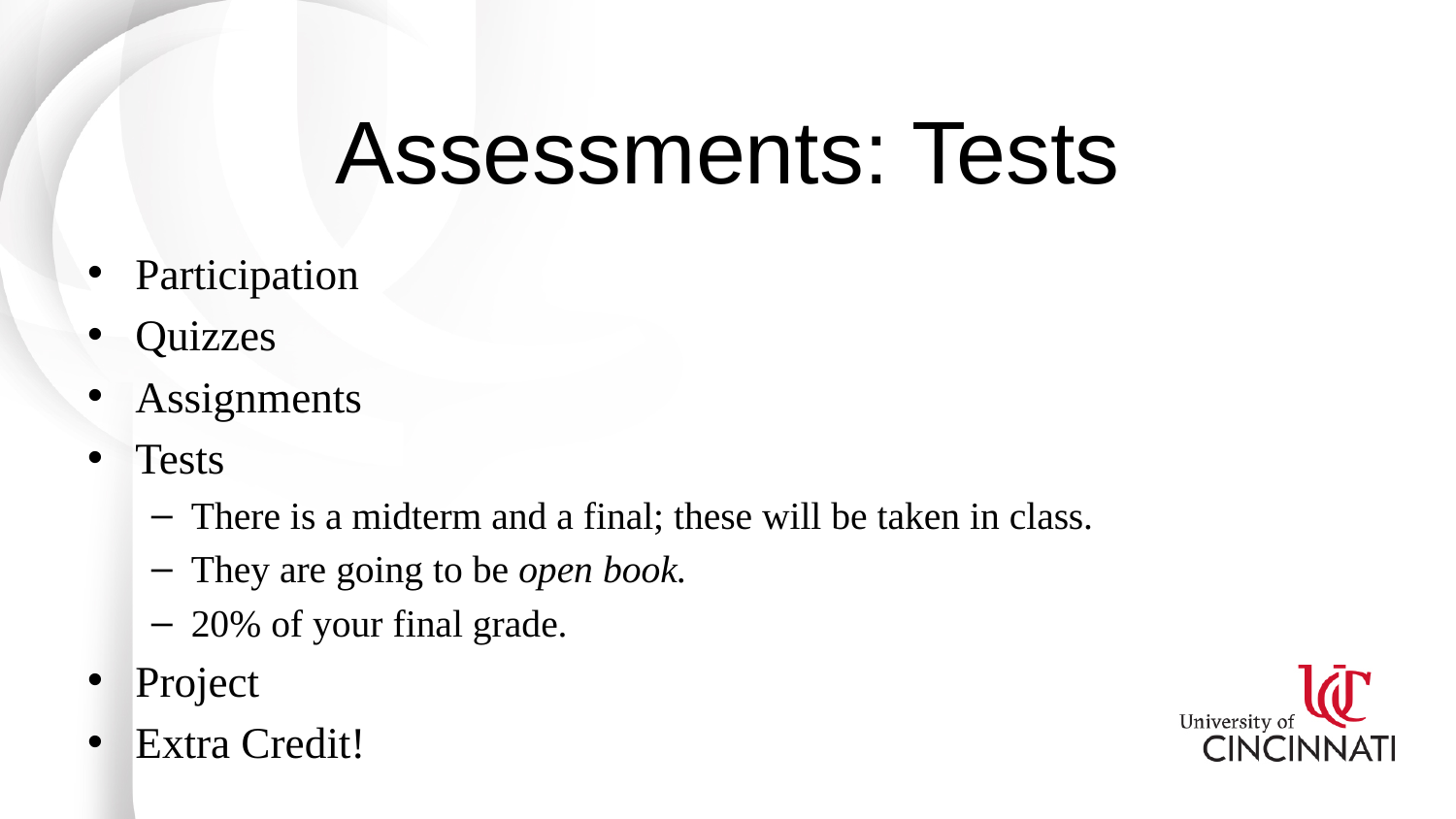

# Assessments: Tests
Participation
Quizzes
Assignments
Tests
There is a midterm and a final; these will be taken in class.
They are going to be open book.
20% of your final grade.
Project
Extra Credit!